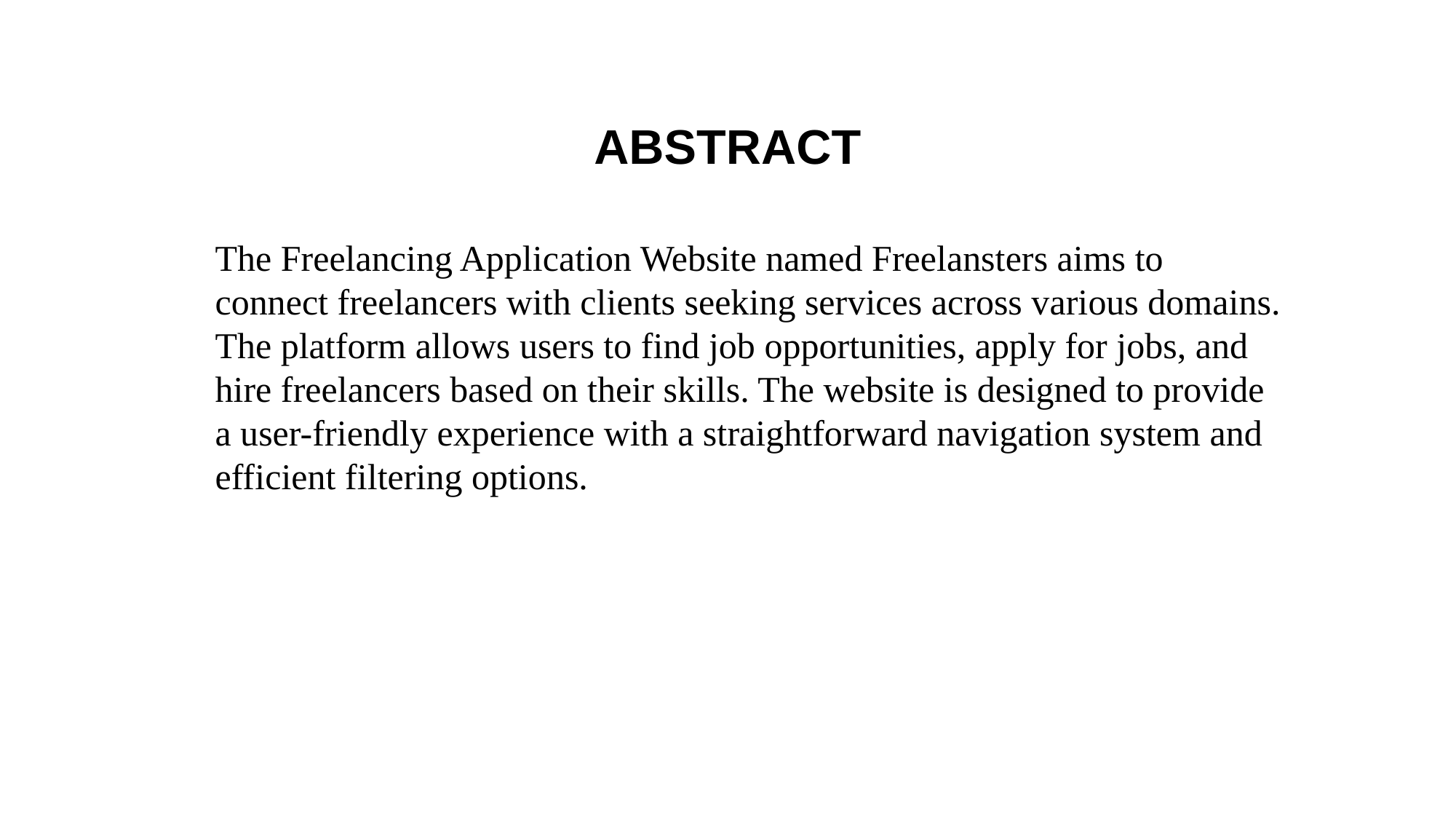

# ABSTRACT
The Freelancing Application Website named Freelansters aims to connect freelancers with clients seeking services across various domains. The platform allows users to find job opportunities, apply for jobs, and hire freelancers based on their skills. The website is designed to provide a user-friendly experience with a straightforward navigation system and efficient filtering options.